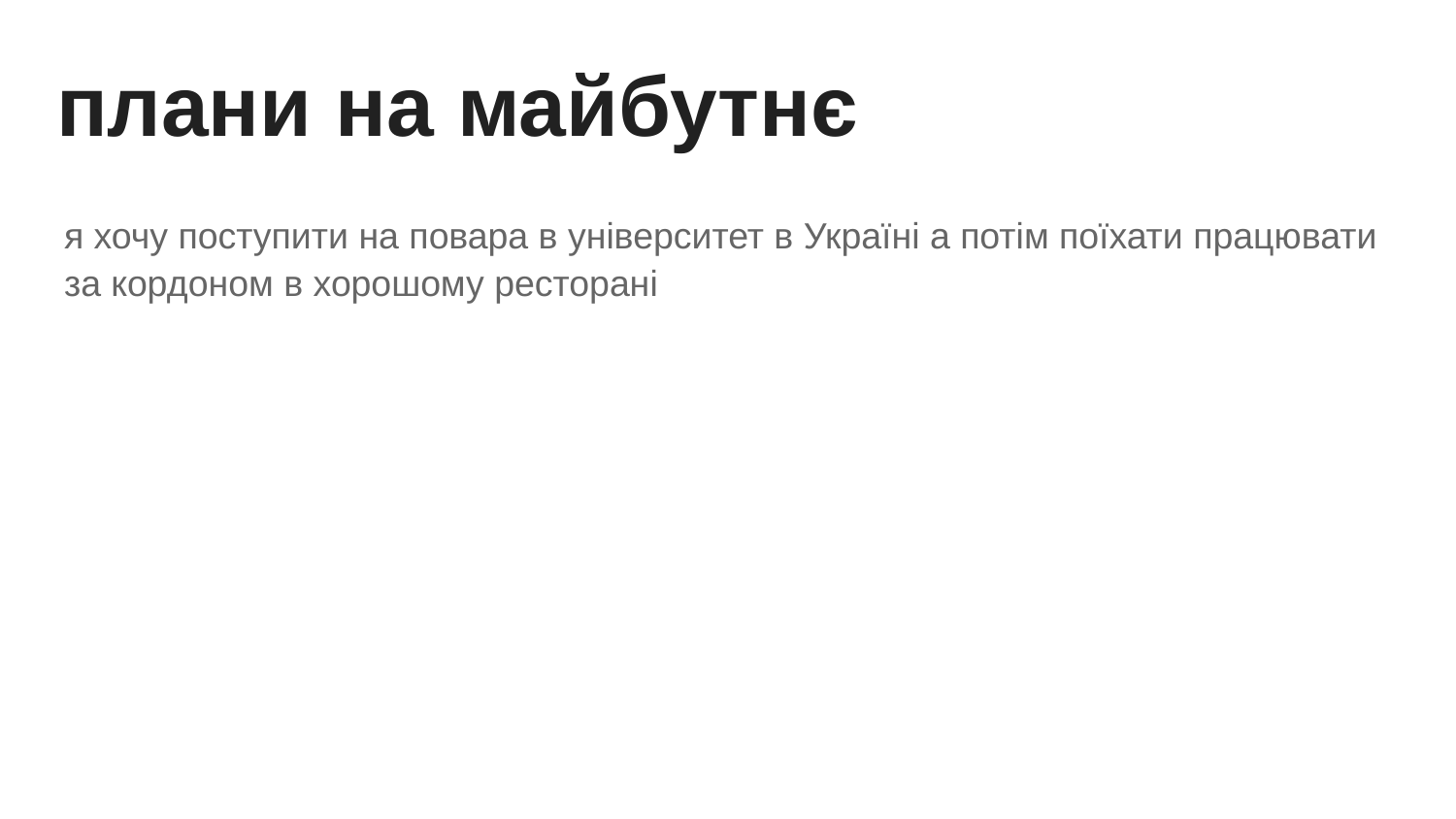

# плани на майбутнє
я хочу поступити на повара в університет в Україні а потім поїхати працювати за кордоном в хорошому ресторані